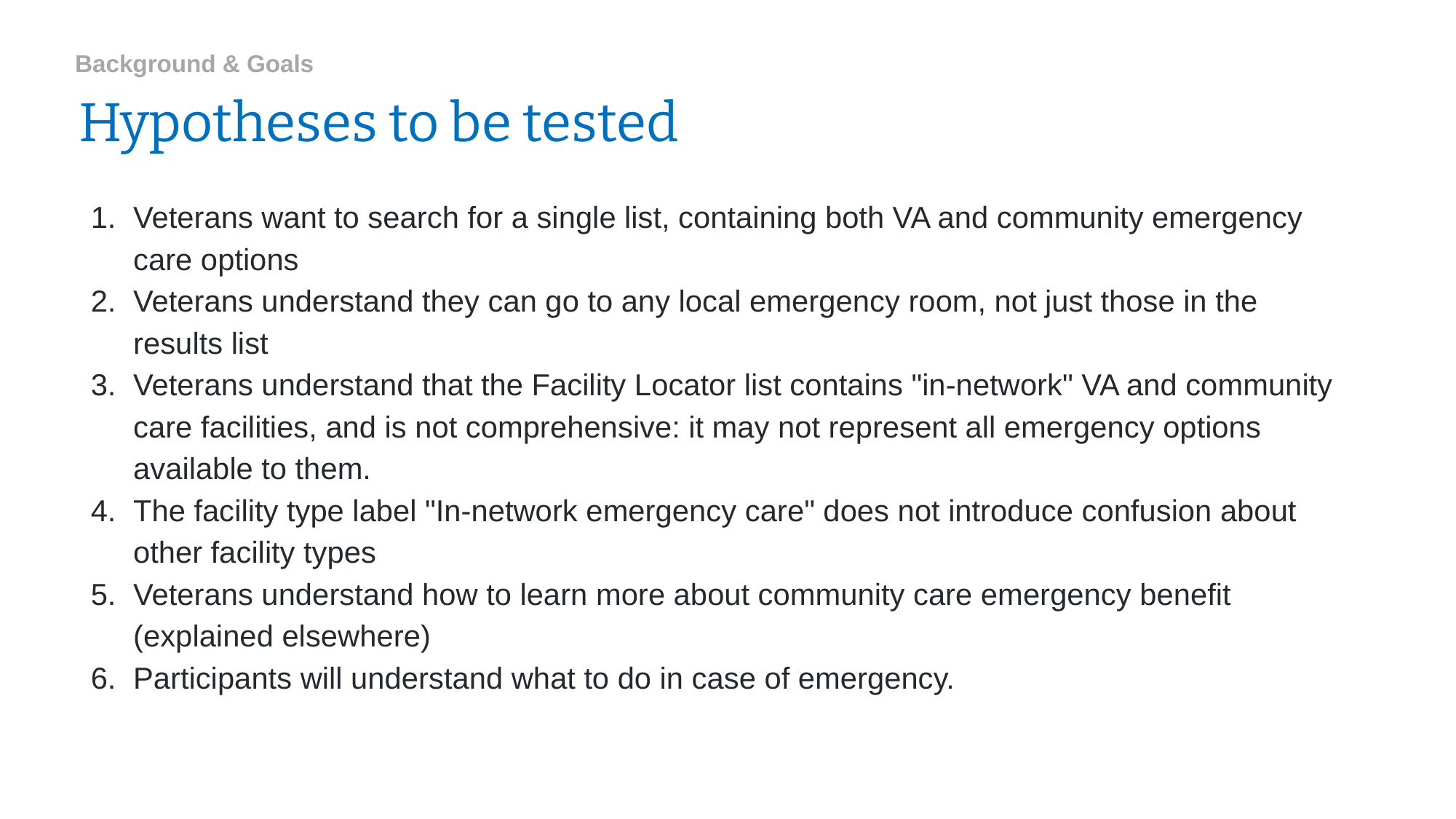

Background & Goals
# Hypotheses to be tested
Veterans want to search for a single list, containing both VA and community emergency care options
Veterans understand they can go to any local emergency room, not just those in the results list
Veterans understand that the Facility Locator list contains "in-network" VA and community care facilities, and is not comprehensive: it may not represent all emergency options available to them.
The facility type label "In-network emergency care" does not introduce confusion about other facility types
Veterans understand how to learn more about community care emergency benefit (explained elsewhere)
Participants will understand what to do in case of emergency.